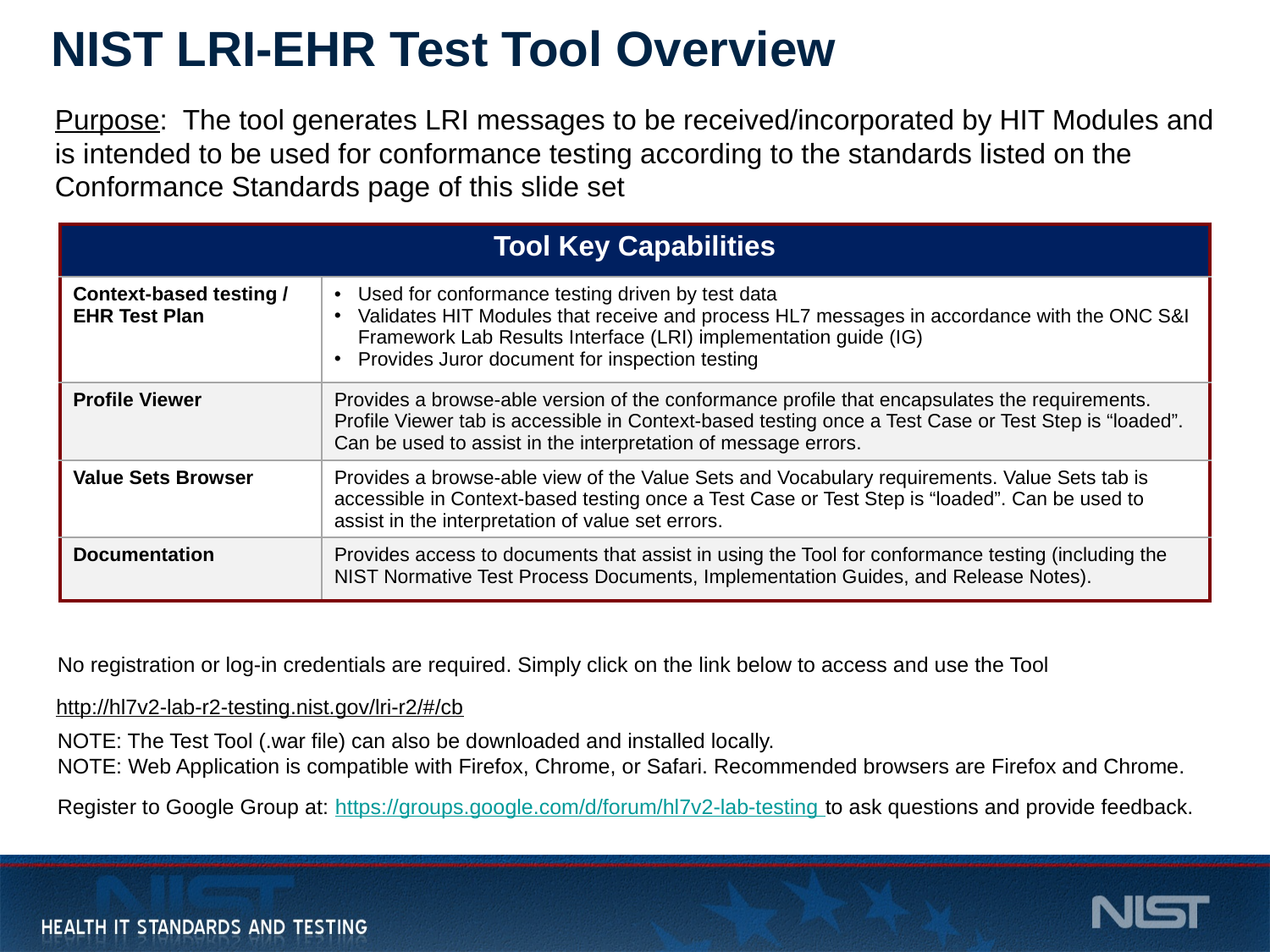

# NIST LRI-EHR Test Tool Overview
Purpose:  The tool generates LRI messages to be received/incorporated by HIT Modules and is intended to be used for conformance testing according to the standards listed on the Conformance Standards page of this slide set

| Tool Key Capabilities |  |
| --- | --- |
| Context-based testing / EHR Test Plan | Used for conformance testing driven by test data Validates HIT Modules that receive and process HL7 messages in accordance with the ONC S&I Framework Lab Results Interface (LRI) implementation guide (IG) Provides Juror document for inspection testing |
| Profile Viewer | Provides a browse-able version of the conformance profile that encapsulates the requirements. Profile Viewer tab is accessible in Context-based testing once a Test Case or Test Step is “loaded”. Can be used to assist in the interpretation of message errors. |
| Value Sets Browser | Provides a browse-able view of the Value Sets and Vocabulary requirements. Value Sets tab is accessible in Context-based testing once a Test Case or Test Step is “loaded”. Can be used to assist in the interpretation of value set errors. |
| Documentation | Provides access to documents that assist in using the Tool for conformance testing (including the NIST Normative Test Process Documents, Implementation Guides, and Release Notes). |
No registration or log-in credentials are required. Simply click on the link below to access and use the Tool

NOTE: The Test Tool (.war file) can also be downloaded and installed locally.
NOTE: Web Application is compatible with Firefox, Chrome, or Safari. Recommended browsers are Firefox and Chrome.

Register to Google Group at: https://groups.google.com/d/forum/hl7v2-lab-testing to ask questions and provide feedback.
http://hl7v2-lab-r2-testing.nist.gov/lri-r2/#/cb